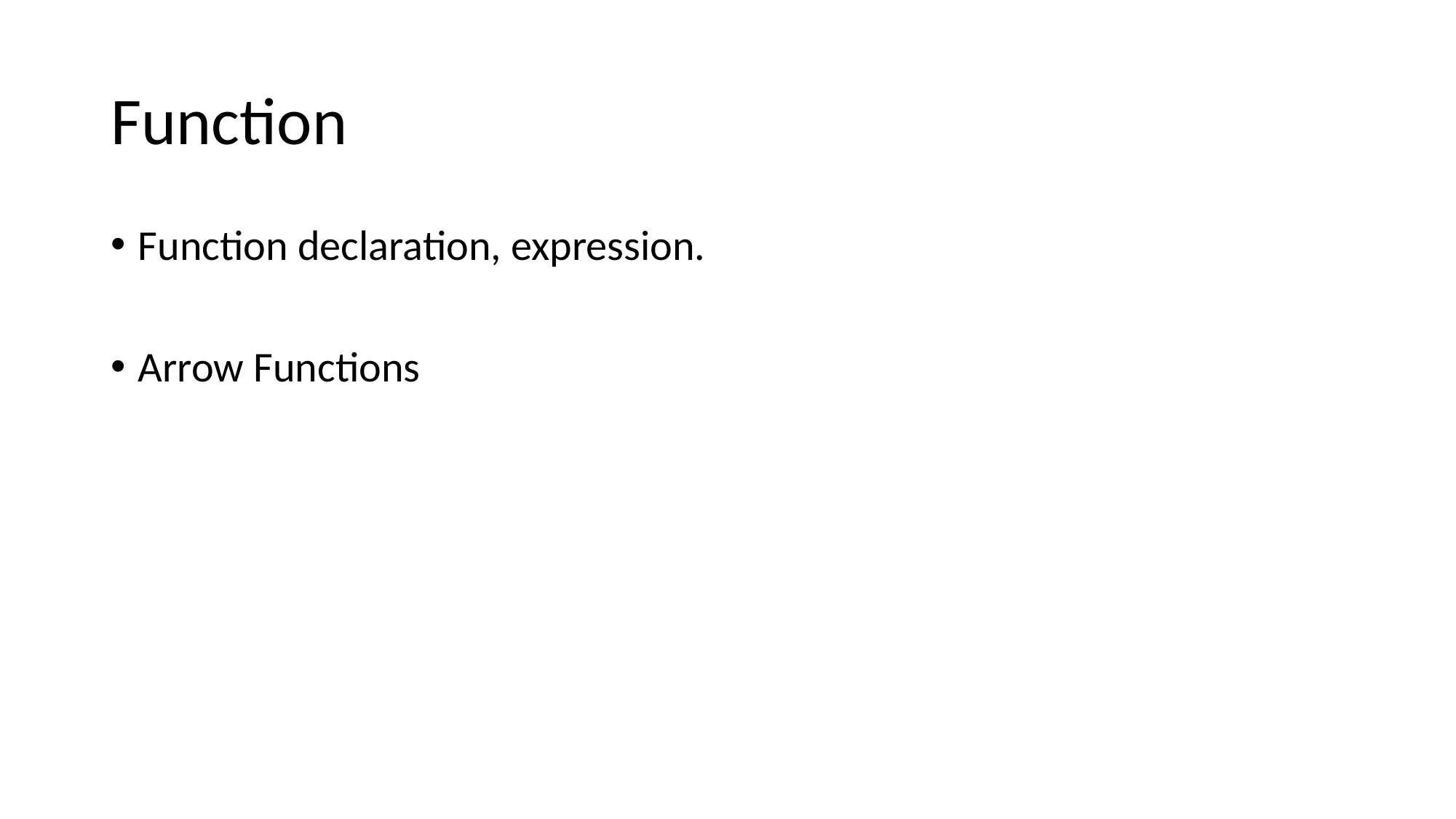

# Function
Function declaration, expression.

Arrow Functions